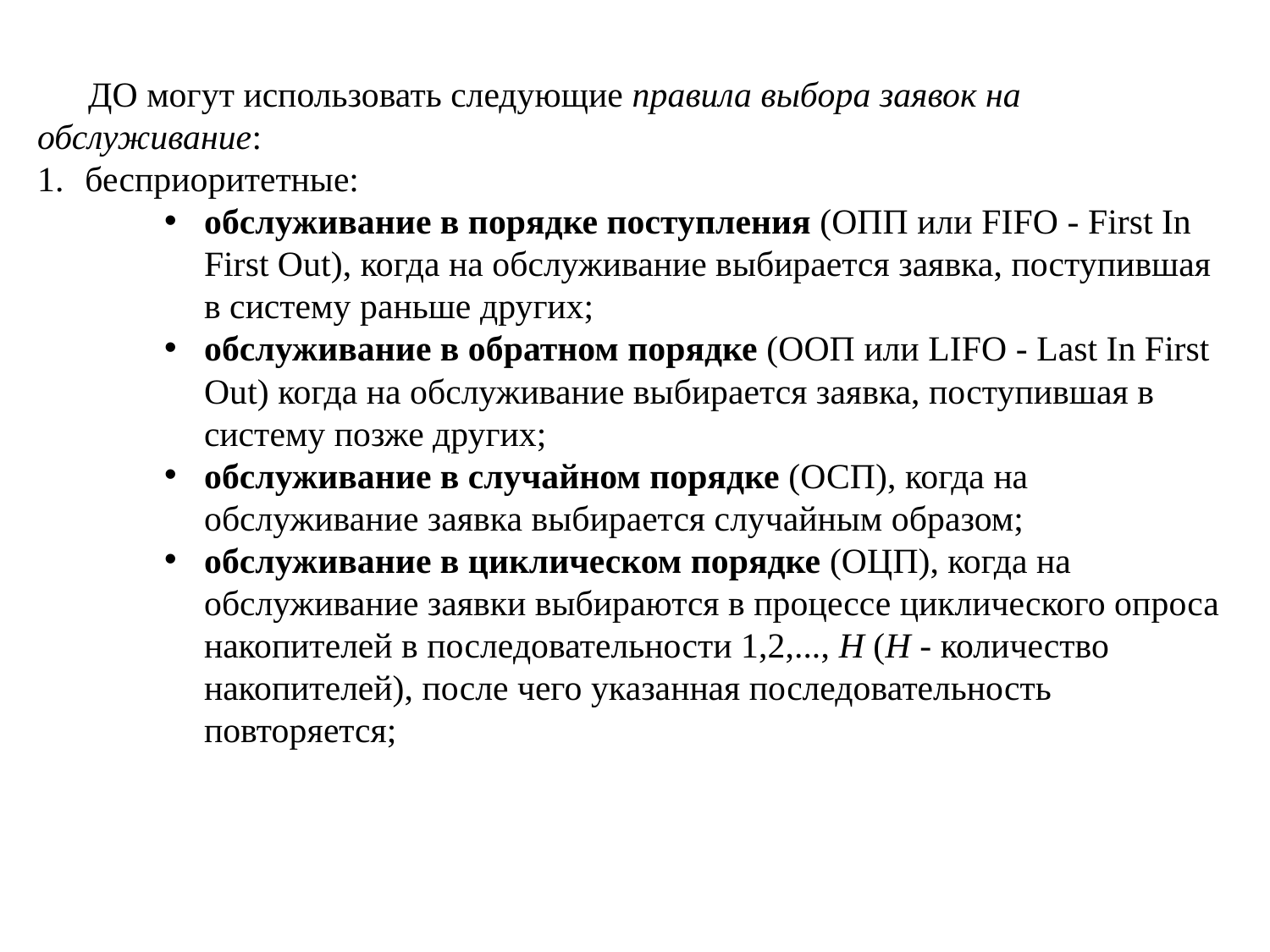

ДО могут использовать следующие правила выбора заявок на обслуживание:
бесприоритетные:
обслуживание в порядке поступления (ОПП или FIFO - First In First Out), когда на обслуживание выбирается заявка, поступившая в систему раньше других;
обслуживание в обратном порядке (ООП или LIFO - Last In First Out) когда на обслуживание выбирается заявка, поступившая в систему позже других;
обслуживание в случайном порядке (ОСП), когда на обслуживание заявка выбирается случайным образом;
обслуживание в циклическом порядке (ОЦП), когда на обслуживание заявки выбираются в процессе циклического опроса накопителей в последовательности 1,2,..., H (H - коли­чество накопителей), после чего указанная последовательность повторяется;